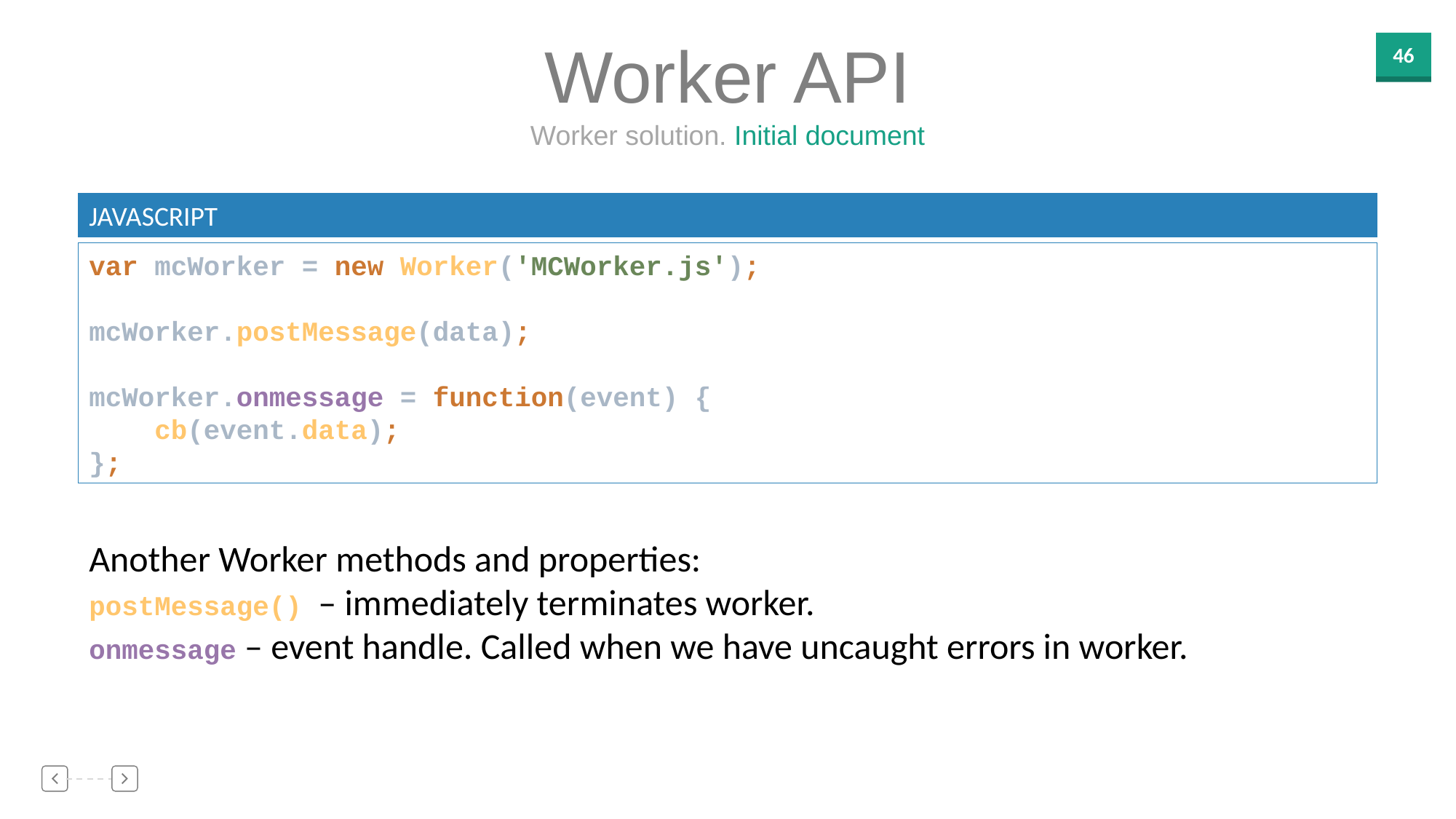

Worker API
Worker solution. Initial document
JAVASCRIPT
var mcWorker = new Worker('MCWorker.js');
mcWorker.postMessage(data);
mcWorker.onmessage = function(event) {
    cb(event.data);
};
Another Worker methods and properties:
postMessage() – immediately terminates worker.
onmessage – event handle. Called when we have uncaught errors in worker.